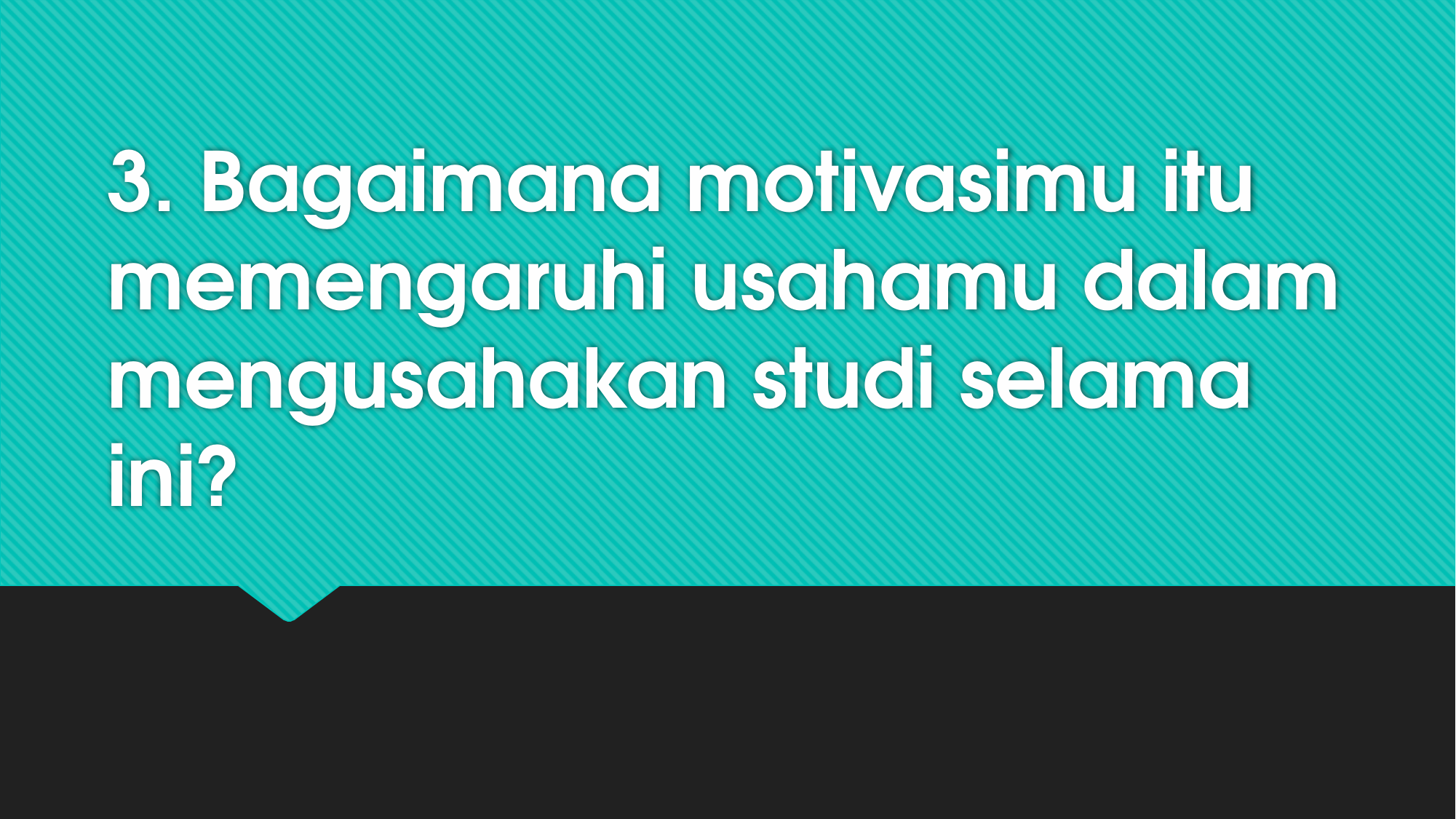

# 3. Bagaimana motivasimu itu memengaruhi usahamu dalam mengusahakan studi selama ini?